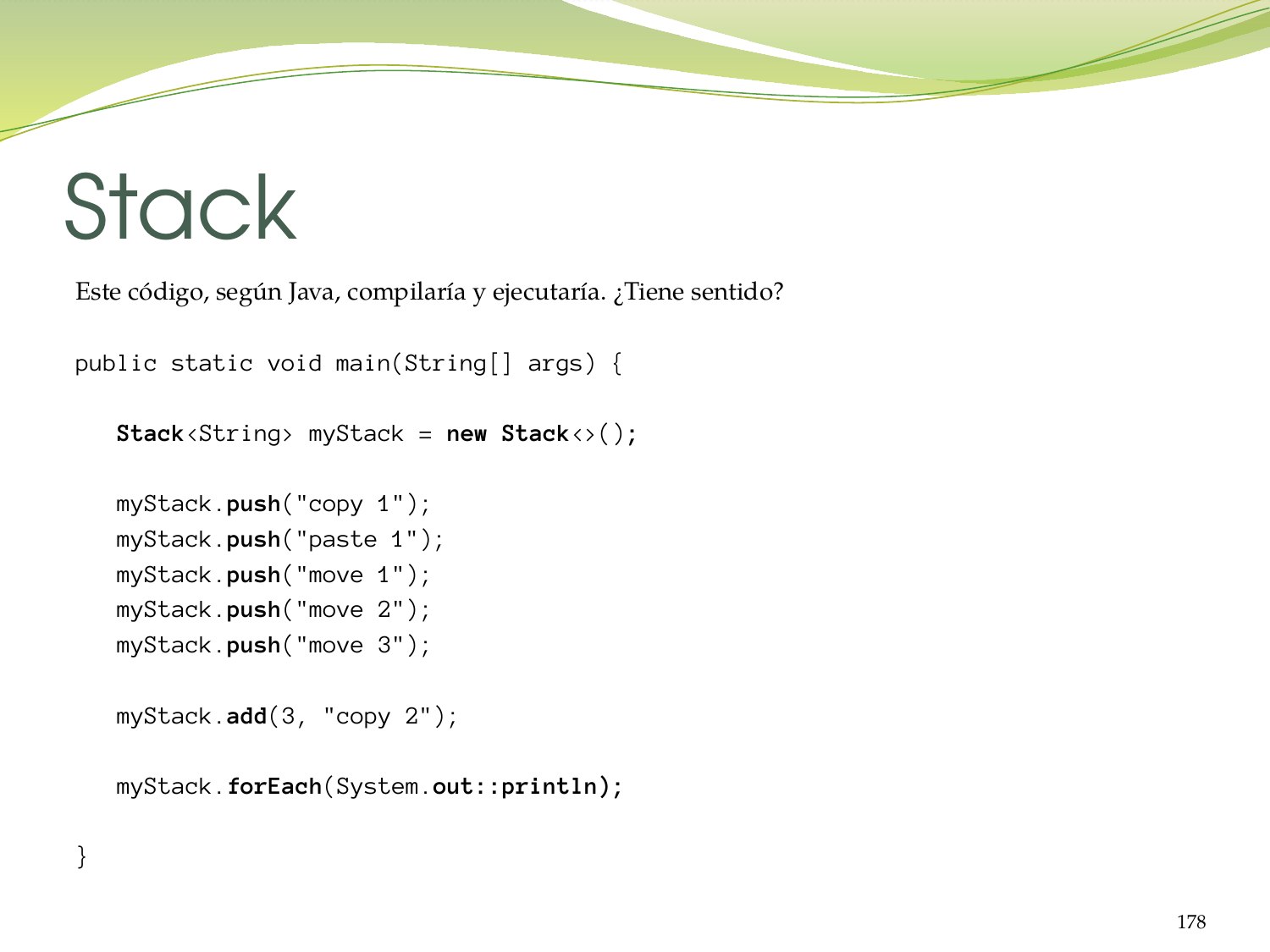

# Stack
Este código, según Java, compilaría y ejecutaría. ¿Tiene sentido?

public static void main(String[] args) {

   Stack<String> myStack = new Stack<>();

   myStack.push("copy 1");
   myStack.push("paste 1");
   myStack.push("move 1");
   myStack.push("move 2");
   myStack.push("move 3");

   myStack.add(3, "copy 2");

   myStack.forEach(System.out::println);

}
178